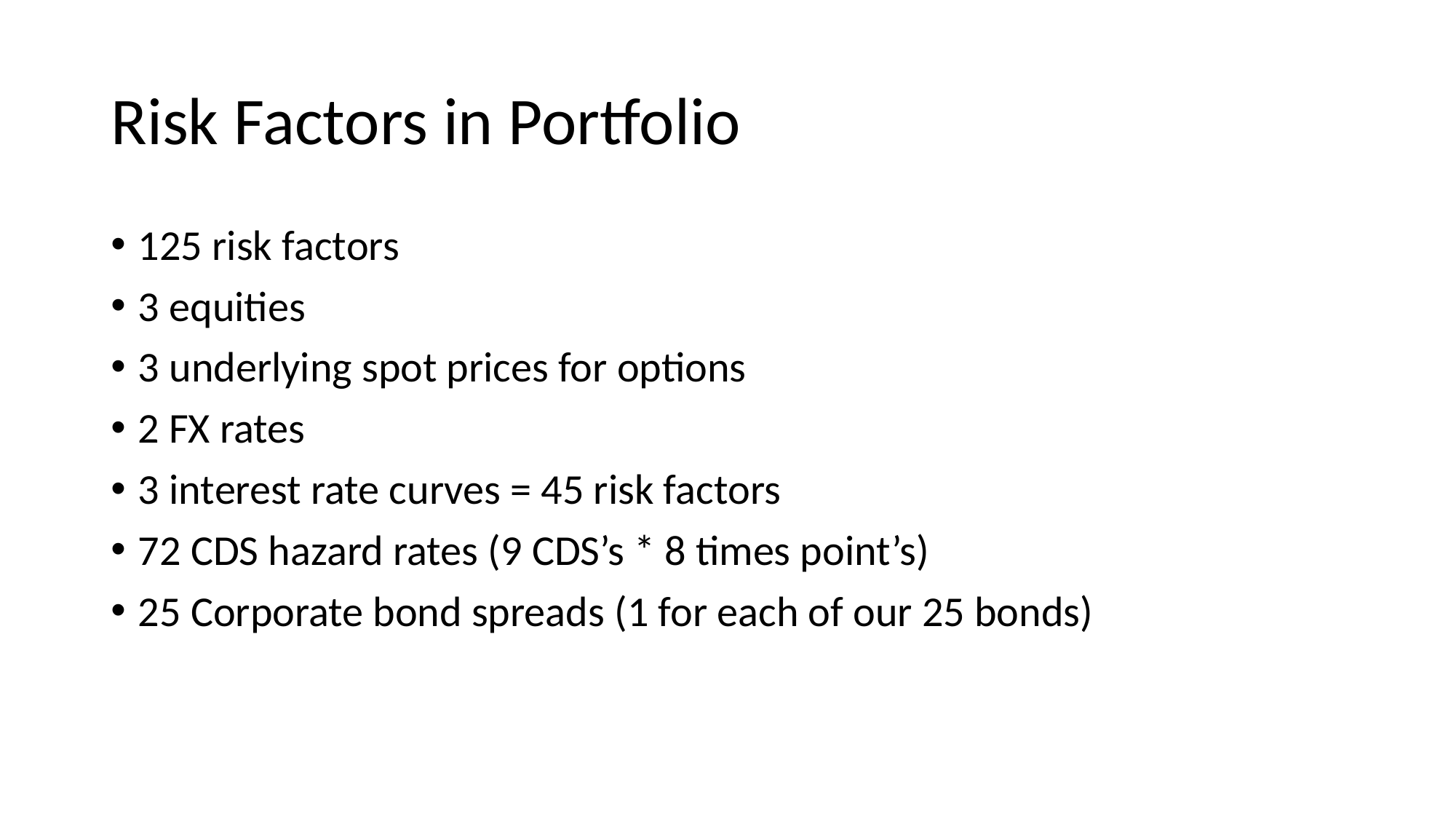

# Risk Factors in Portfolio
125 risk factors
3 equities
3 underlying spot prices for options
2 FX rates
3 interest rate curves = 45 risk factors
72 CDS hazard rates (9 CDS’s * 8 times point’s)
25 Corporate bond spreads (1 for each of our 25 bonds)